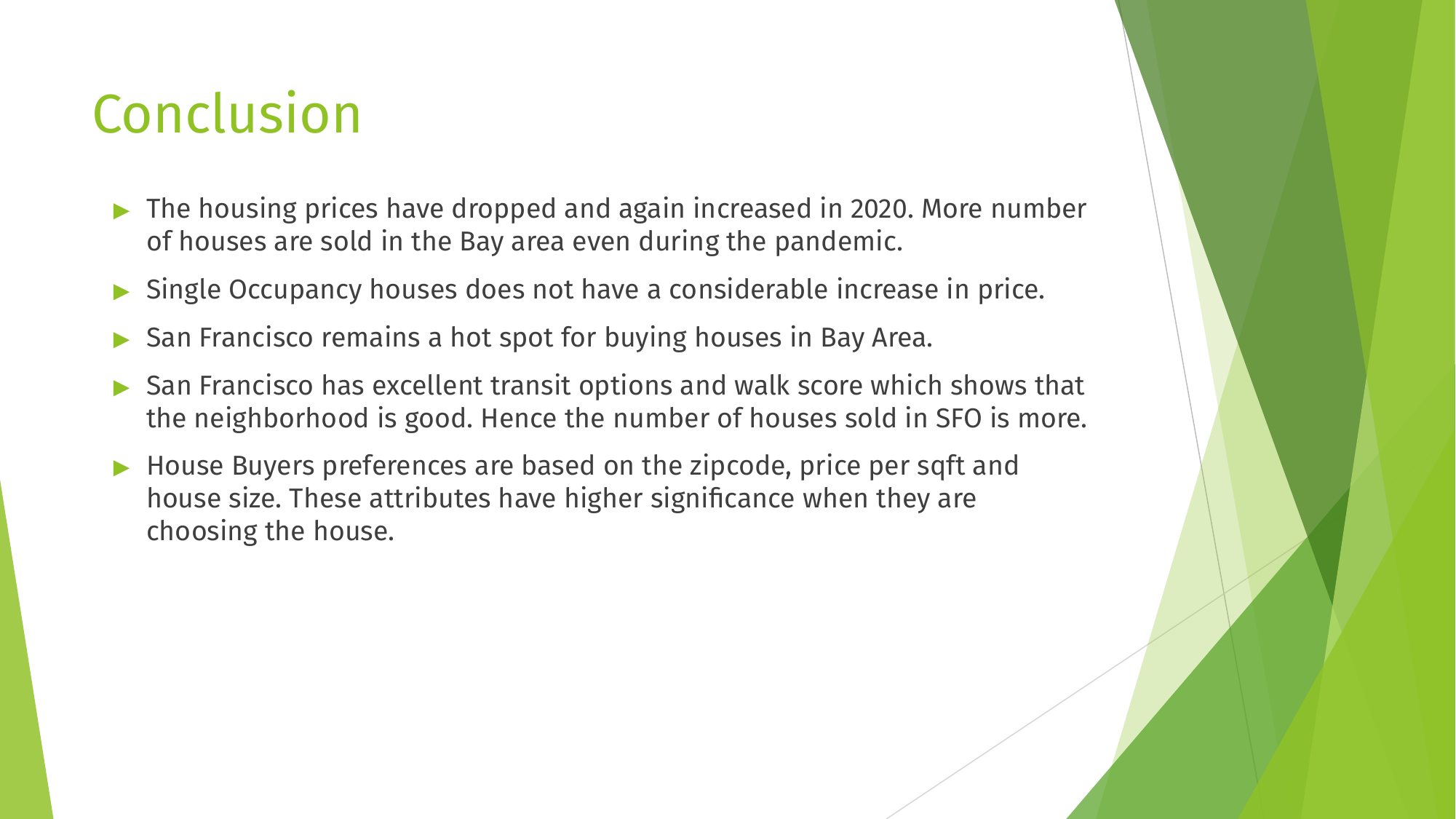

# Conclusion
The housing prices have dropped and again increased in 2020. More number of houses are sold in the Bay area even during the pandemic.
Single Occupancy houses does not have a considerable increase in price.
San Francisco remains a hot spot for buying houses in Bay Area.
San Francisco has excellent transit options and walk score which shows that the neighborhood is good. Hence the number of houses sold in SFO is more.
House Buyers preferences are based on the zipcode, price per sqft and house size. These attributes have higher significance when they are choosing the house.